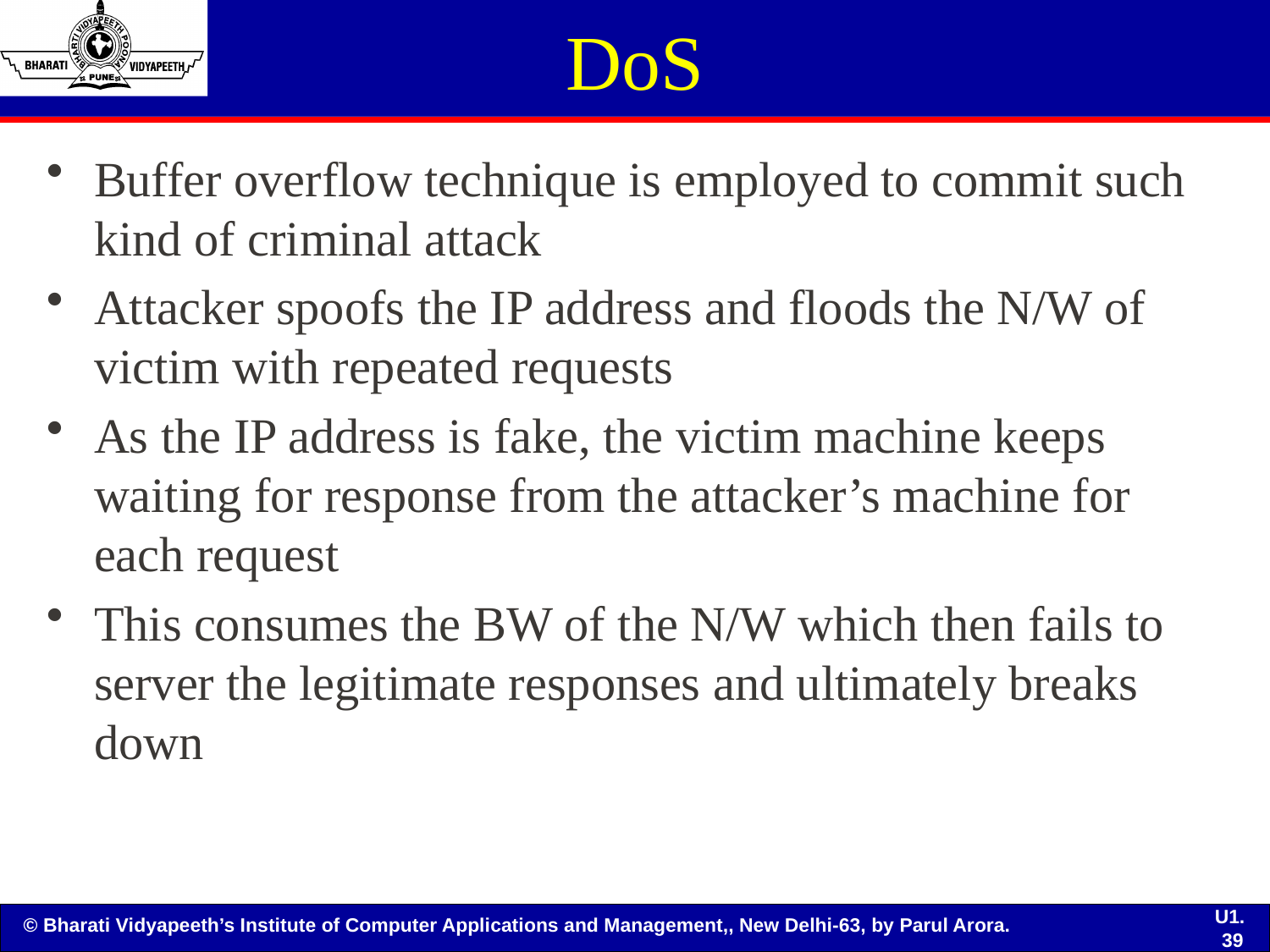

# DoS
Buffer overflow technique is employed to commit such kind of criminal attack
Attacker spoofs the IP address and floods the N/W of victim with repeated requests
As the IP address is fake, the victim machine keeps waiting for response from the attacker’s machine for each request
This consumes the BW of the N/W which then fails to server the legitimate responses and ultimately breaks down